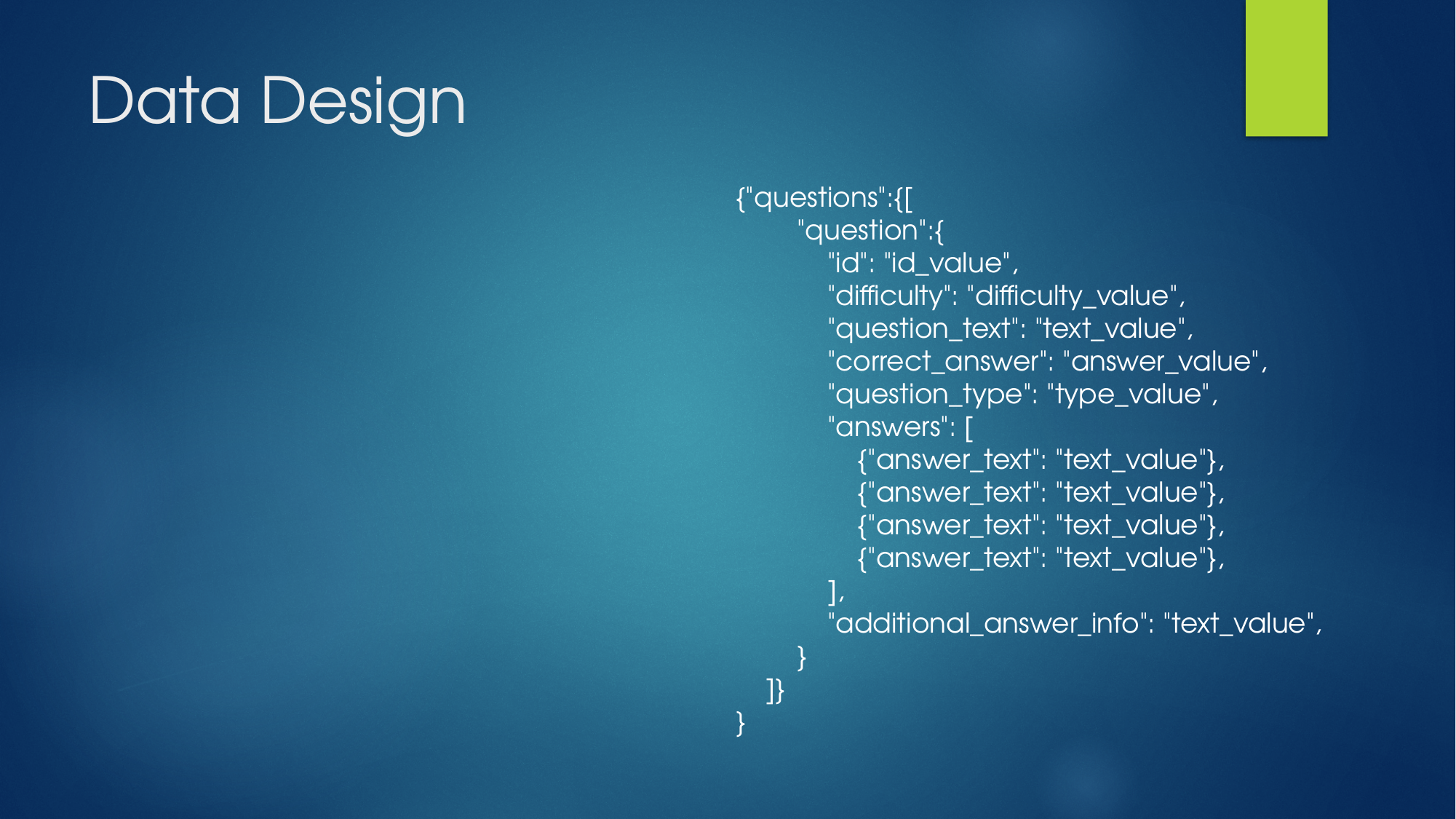

# Data Design

{"questions":{[
        "question":{
            "id": "id_value",
            "difficulty": "difficulty_value",
            "question_text": "text_value",
            "correct_answer": "answer_value",
            "question_type": "type_value",
            "answers": [
                {"answer_text": "text_value"},
                {"answer_text": "text_value"},
                {"answer_text": "text_value"},
                {"answer_text": "text_value"},
            ],
            "additional_answer_info": "text_value",
        }
    ]}
}